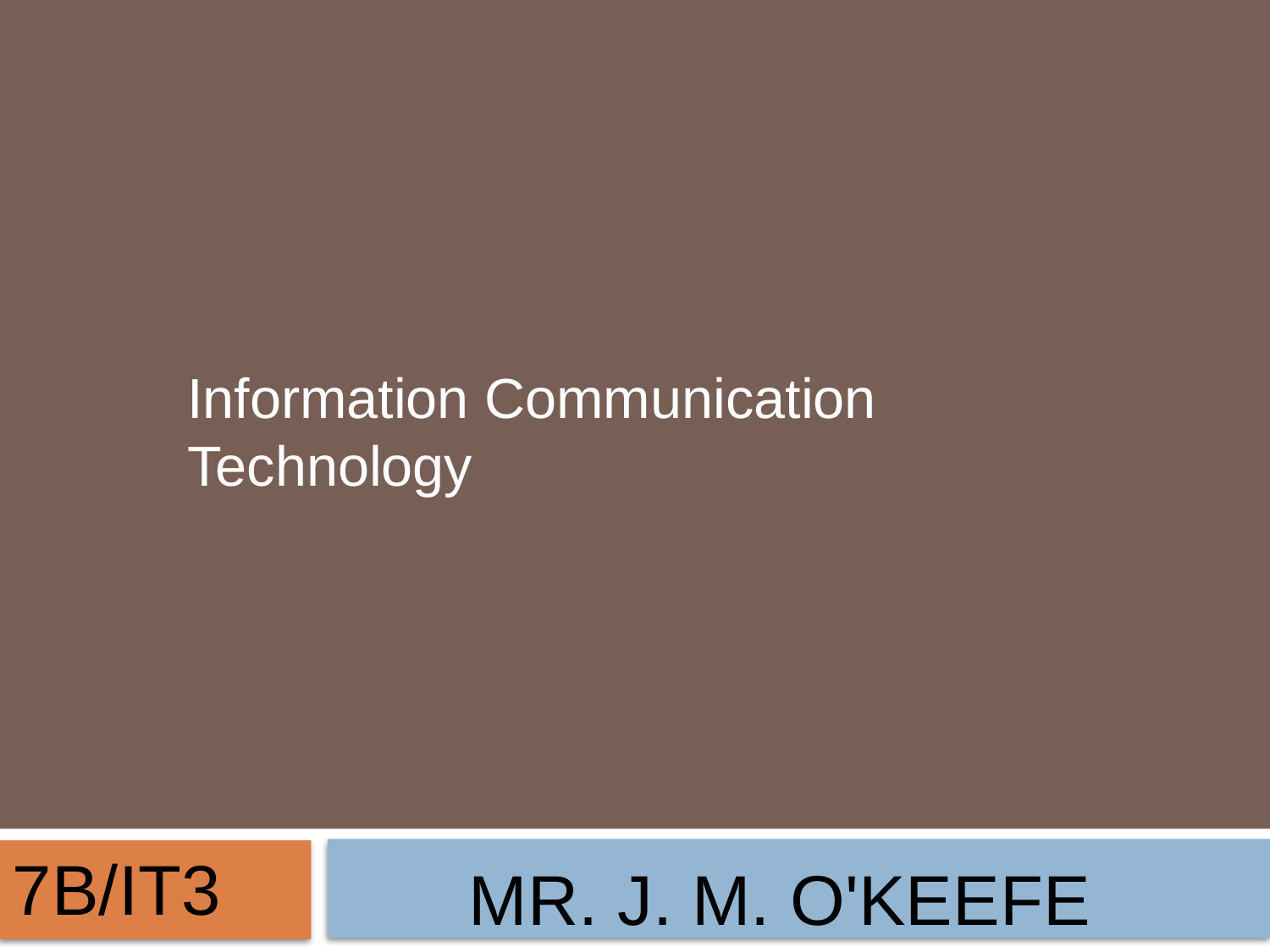

Information Communication Technology
# 7B/IT3
MR. J. M. O'Keefe